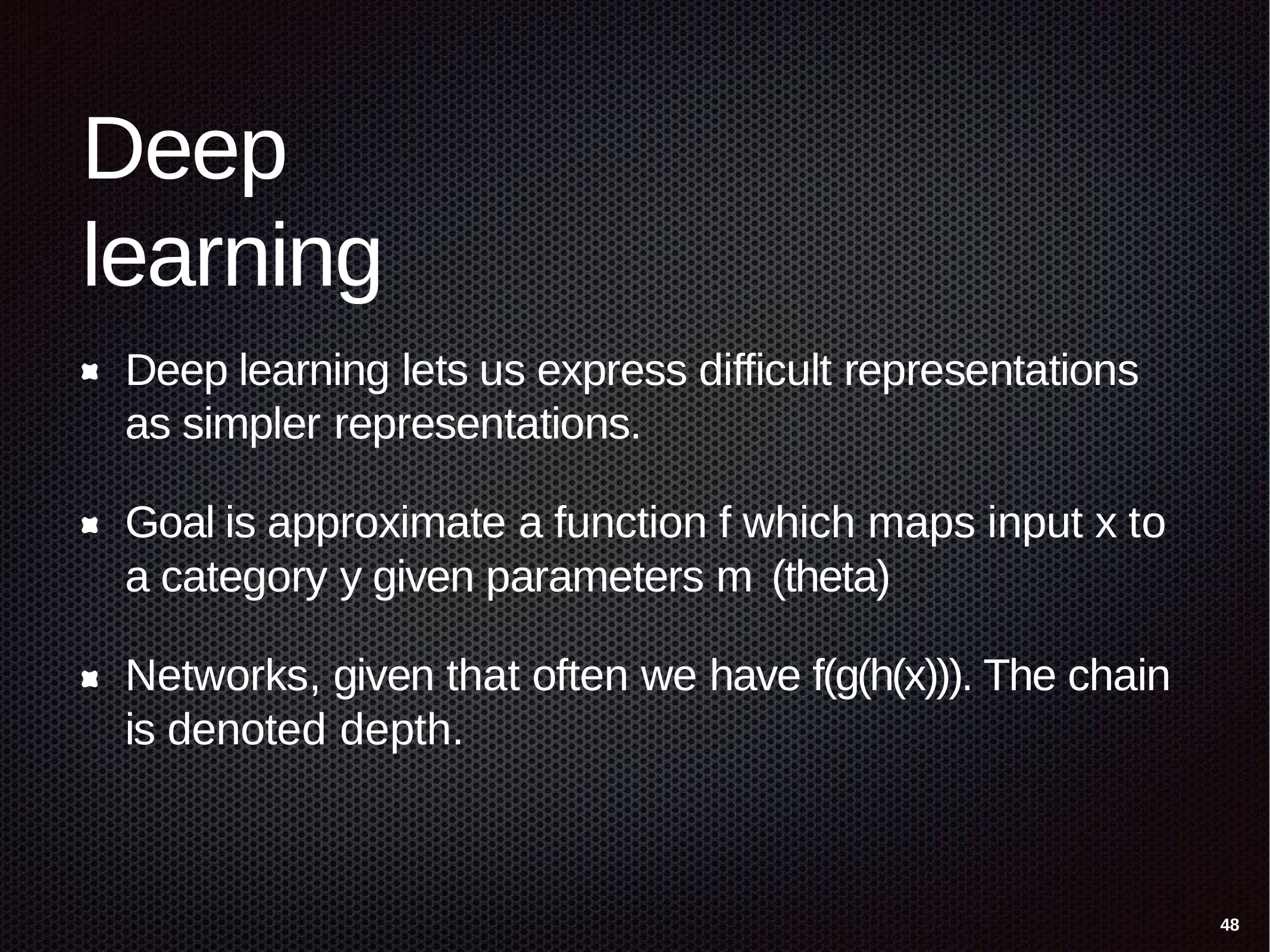

# Deep learning
Deep learning lets us express difficult representations  as simpler representations.
Goal is approximate a function f which maps input x to  a category y given parameters m (theta)
Networks, given that often we have f(g(h(x))). The chain  is denoted depth.

48